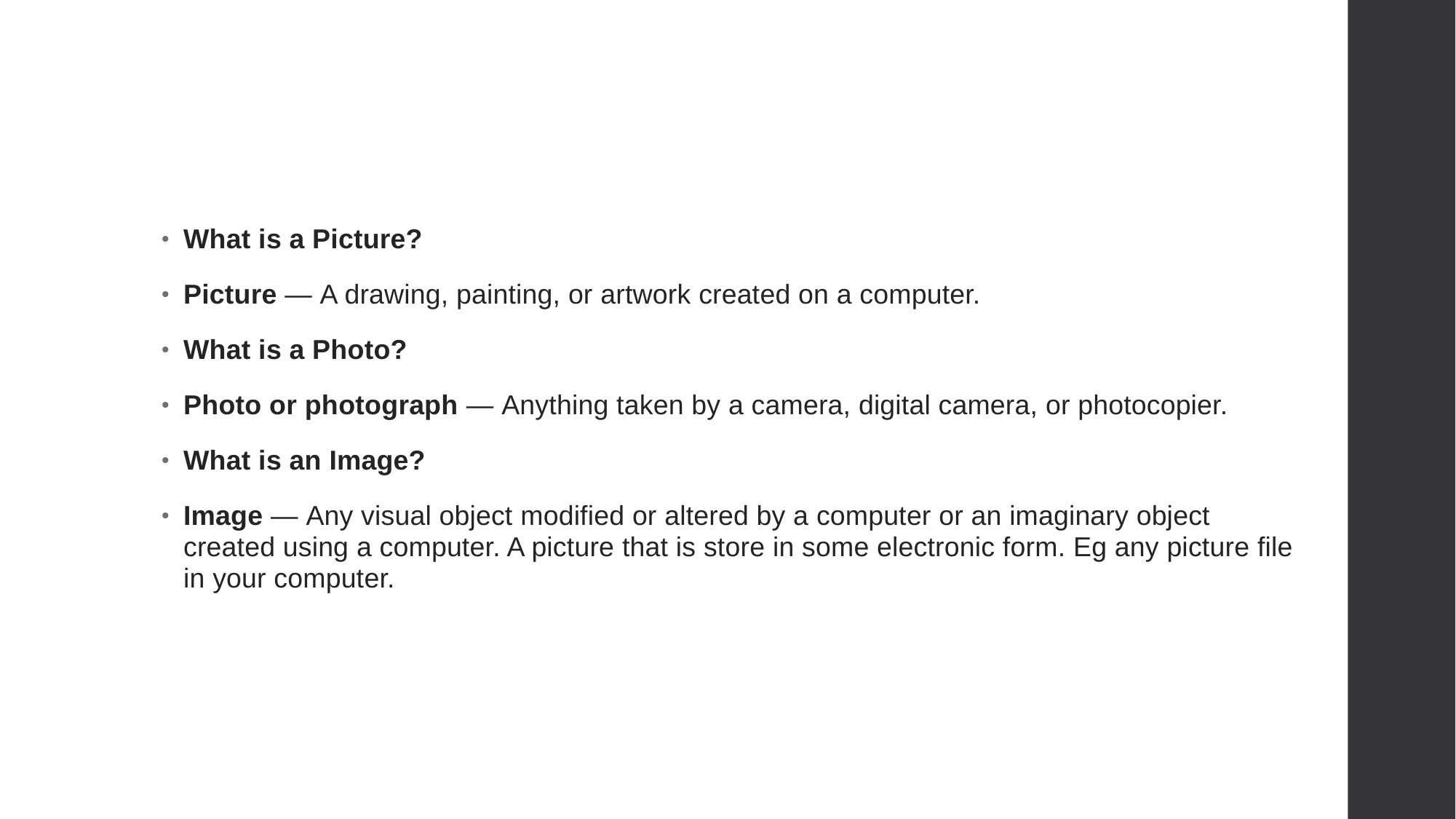

#
What is a Picture?
Picture — A drawing, painting, or artwork created on a computer.
What is a Photo?
Photo or photograph — Anything taken by a camera, digital camera, or photocopier.
What is an Image?
Image — Any visual object modified or altered by a computer or an imaginary object created using a computer. A picture that is store in some electronic form. Eg any picture file in your computer.